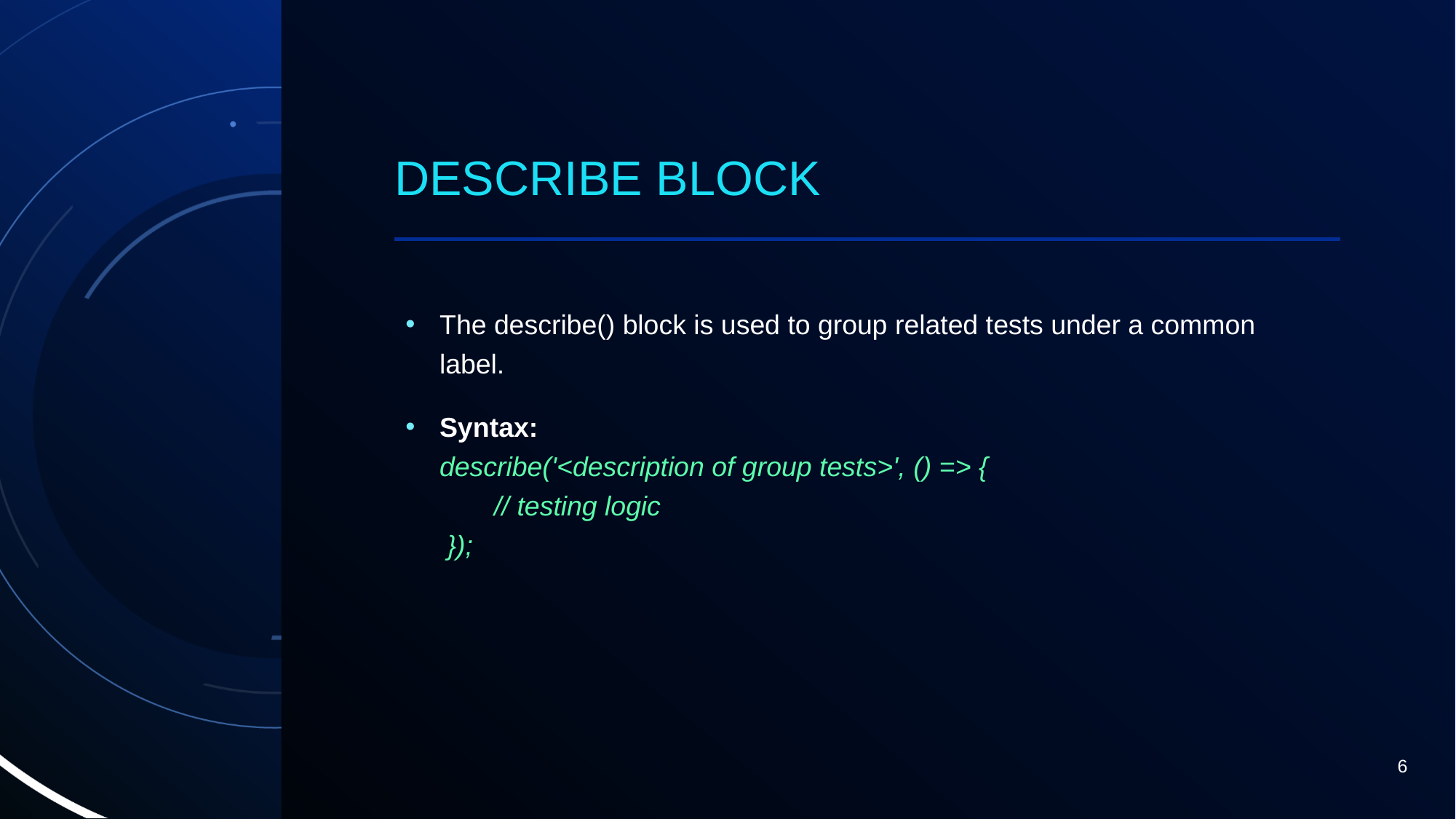

# Describe block
The describe() block is used to group related tests under a common label.
Syntax: 
describe('<description of group tests>', () => {
  // testing logic
 });
6